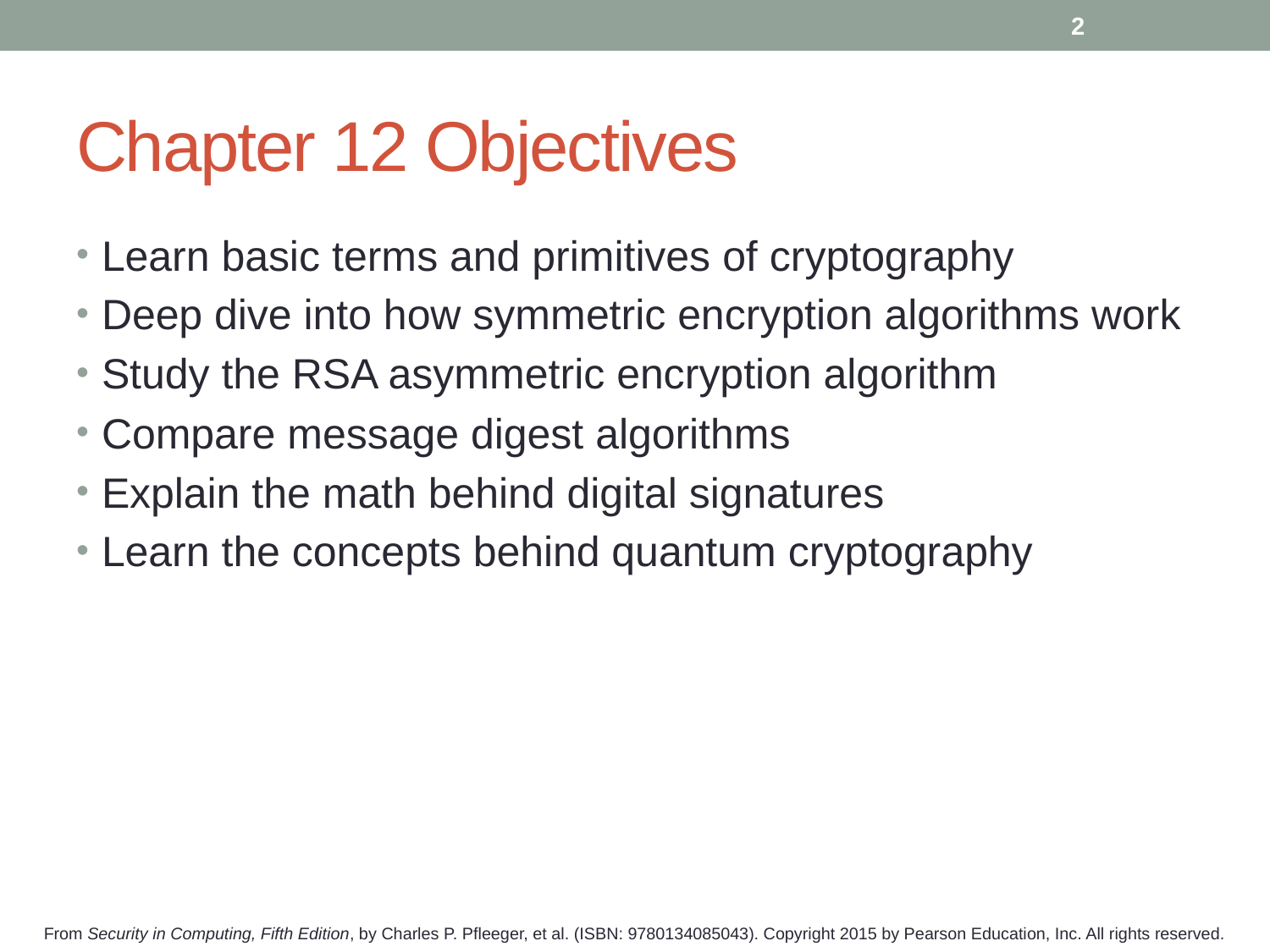

2
# Chapter 12 Objectives
Learn basic terms and primitives of cryptography
Deep dive into how symmetric encryption algorithms work
Study the RSA asymmetric encryption algorithm
Compare message digest algorithms
Explain the math behind digital signatures
Learn the concepts behind quantum cryptography
From Security in Computing, Fifth Edition, by Charles P. Pfleeger, et al. (ISBN: 9780134085043). Copyright 2015 by Pearson Education, Inc. All rights reserved.